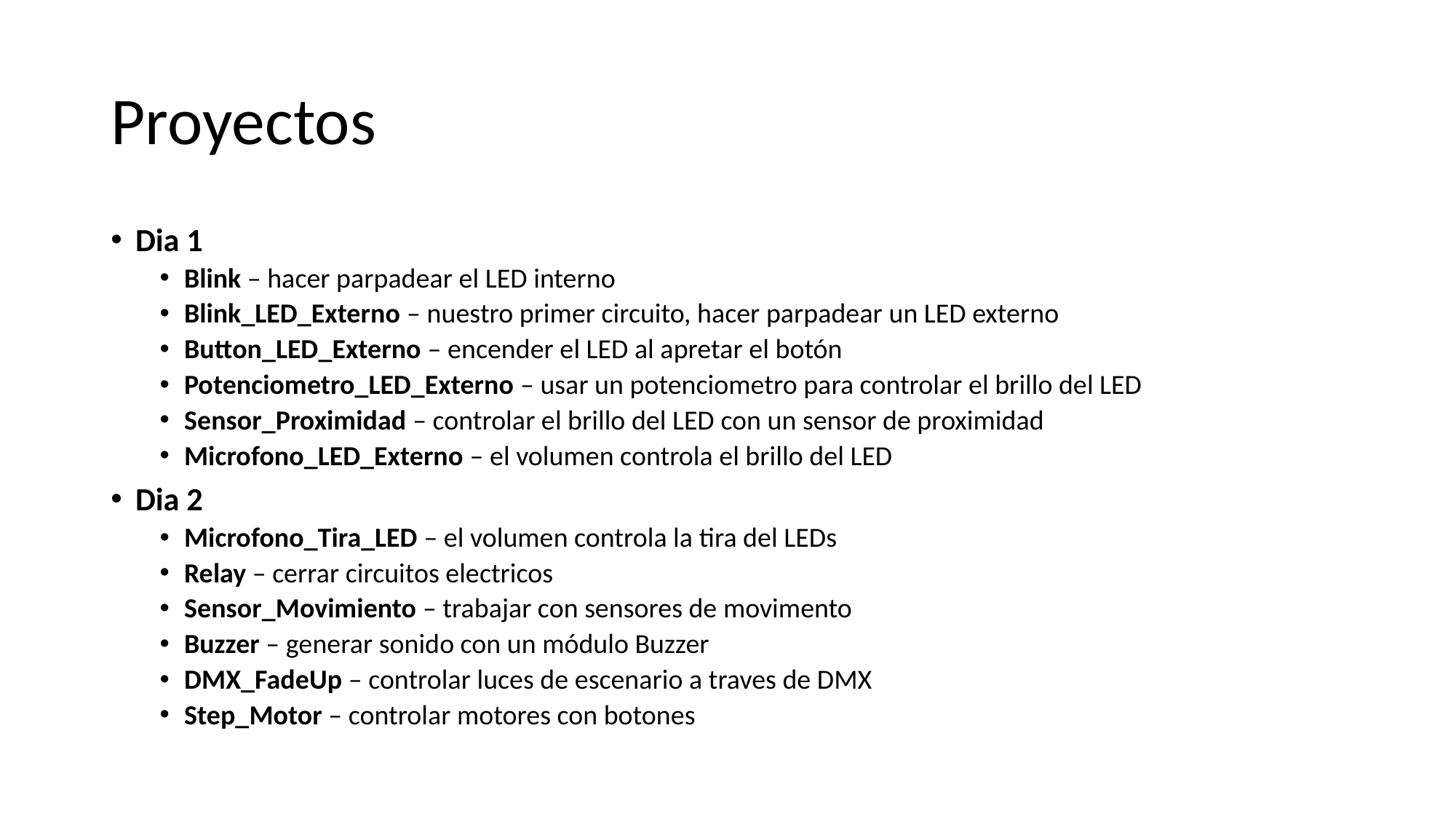

# Proyectos
Dia 1
Blink – hacer parpadear el LED interno
Blink_LED_Externo – nuestro primer circuito, hacer parpadear un LED externo
Button_LED_Externo – encender el LED al apretar el botón
Potenciometro_LED_Externo – usar un potenciometro para controlar el brillo del LED
Sensor_Proximidad – controlar el brillo del LED con un sensor de proximidad
Microfono_LED_Externo – el volumen controla el brillo del LED
Dia 2
Microfono_Tira_LED – el volumen controla la tira del LEDs
Relay – cerrar circuitos electricos
Sensor_Movimiento – trabajar con sensores de movimento
Buzzer – generar sonido con un módulo Buzzer
DMX_FadeUp – controlar luces de escenario a traves de DMX
Step_Motor – controlar motores con botones